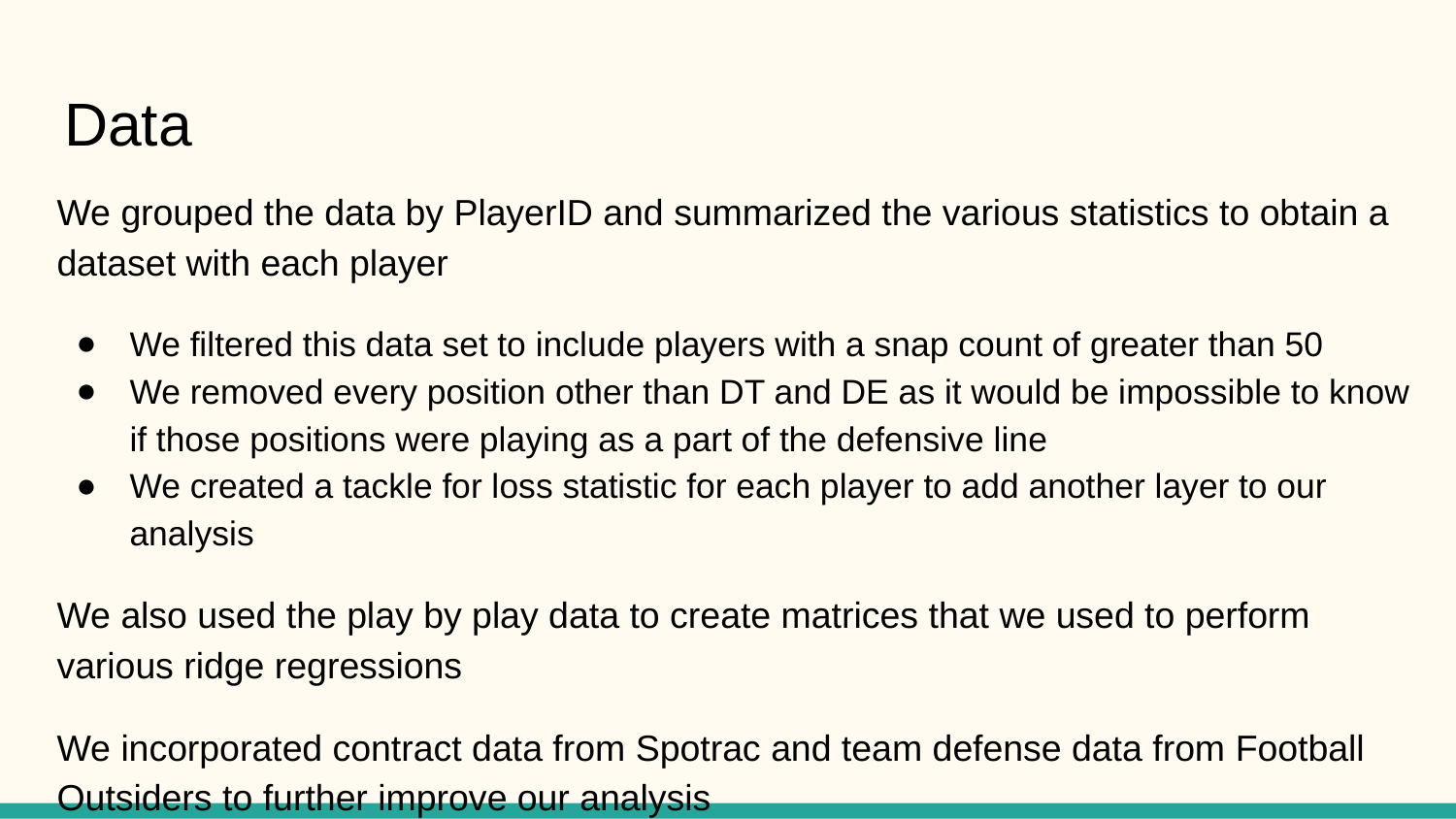

# Data
We grouped the data by PlayerID and summarized the various statistics to obtain a dataset with each player
We filtered this data set to include players with a snap count of greater than 50
We removed every position other than DT and DE as it would be impossible to know if those positions were playing as a part of the defensive line
We created a tackle for loss statistic for each player to add another layer to our analysis
We also used the play by play data to create matrices that we used to perform various ridge regressions
We incorporated contract data from Spotrac and team defense data from Football Outsiders to further improve our analysis